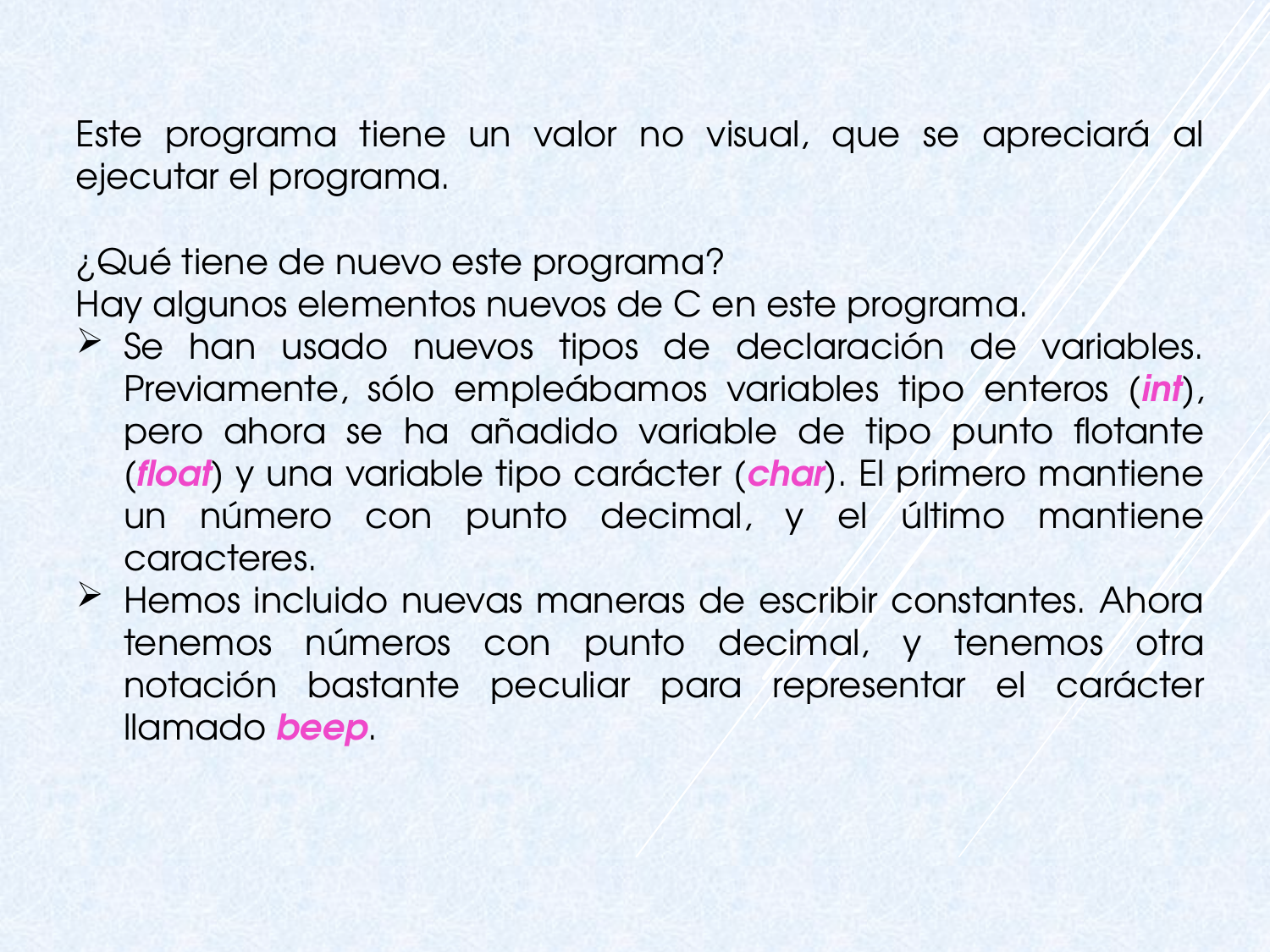

Este programa tiene un valor no visual, que se apreciará al ejecutar el programa.

¿Qué tiene de nuevo este programa?
Hay algunos elementos nuevos de C en este programa.
Se han usado nuevos tipos de declaración de variables. Previamente, sólo empleábamos variables tipo enteros (int), pero ahora se ha añadido variable de tipo punto flotante (float) y una variable tipo carácter (char). El primero mantiene un número con punto decimal, y el último mantiene caracteres.
Hemos incluido nuevas maneras de escribir constantes. Ahora tenemos números con punto decimal, y tenemos otra notación bastante peculiar para representar el carácter llamado beep.